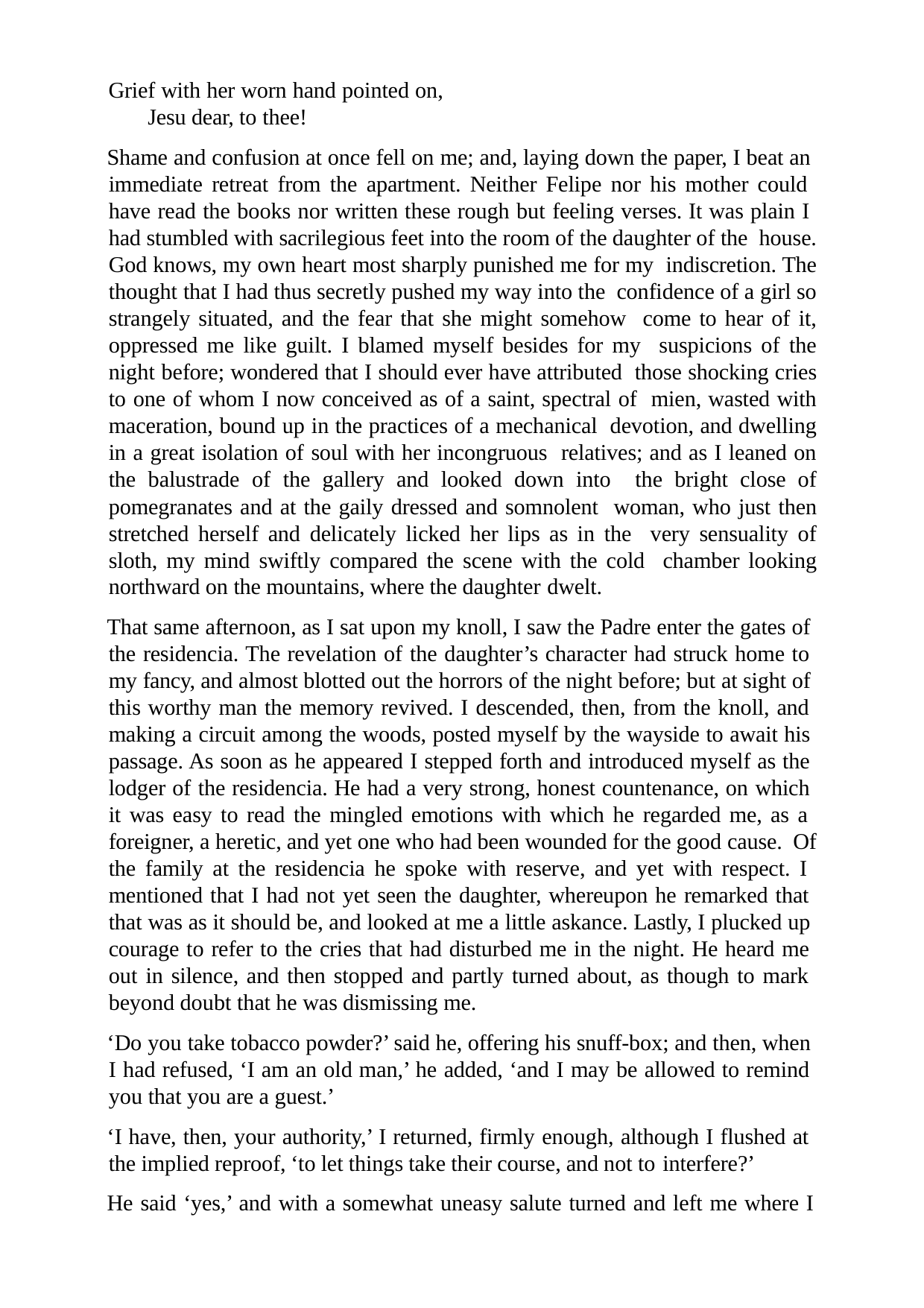

Grief with her worn hand pointed on,  Jesu dear, to thee!
Shame and confusion at once fell on me; and, laying down the paper, I beat an  immediate retreat from the apartment. Neither Felipe nor his mother could  have read the books nor written these rough but feeling verses. It was plain I  had stumbled with sacrilegious feet into the room of the daughter of the  house. God knows, my own heart most sharply punished me for my  indiscretion. The thought that I had thus secretly pushed my way into the  confidence of a girl so strangely situated, and the fear that she might somehow  come to hear of it, oppressed me like guilt. I blamed myself besides for my  suspicions of the night before; wondered that I should ever have attributed  those shocking cries to one of whom I now conceived as of a saint, spectral of  mien, wasted with maceration, bound up in the practices of a mechanical  devotion, and dwelling in a great isolation of soul with her incongruous  relatives; and as I leaned on the balustrade of the gallery and looked down into  the bright close of pomegranates and at the gaily dressed and somnolent  woman, who just then stretched herself and delicately licked her lips as in the  very sensuality of sloth, my mind swiftly compared the scene with the cold  chamber looking northward on the mountains, where the daughter dwelt.
That same afternoon, as I sat upon my knoll, I saw the Padre enter the gates of  the residencia. The revelation of the daughter’s character had struck home to  my fancy, and almost blotted out the horrors of the night before; but at sight of  this worthy man the memory revived. I descended, then, from the knoll, and  making a circuit among the woods, posted myself by the wayside to await his  passage. As soon as he appeared I stepped forth and introduced myself as the  lodger of the residencia. He had a very strong, honest countenance, on which  it was easy to read the mingled emotions with which he regarded me, as a  foreigner, a heretic, and yet one who had been wounded for the good cause.  Of the family at the residencia he spoke with reserve, and yet with respect. I  mentioned that I had not yet seen the daughter, whereupon he remarked that  that was as it should be, and looked at me a little askance. Lastly, I plucked up  courage to refer to the cries that had disturbed me in the night. He heard me  out in silence, and then stopped and partly turned about, as though to mark  beyond doubt that he was dismissing me.
‘Do you take tobacco powder?’ said he, offering his snuff-box; and then, when  I had refused, ‘I am an old man,’ he added, ‘and I may be allowed to remind  you that you are a guest.’
‘I have, then, your authority,’ I returned, firmly enough, although I flushed at  the implied reproof, ‘to let things take their course, and not to interfere?’
He said ‘yes,’ and with a somewhat uneasy salute turned and left me where I